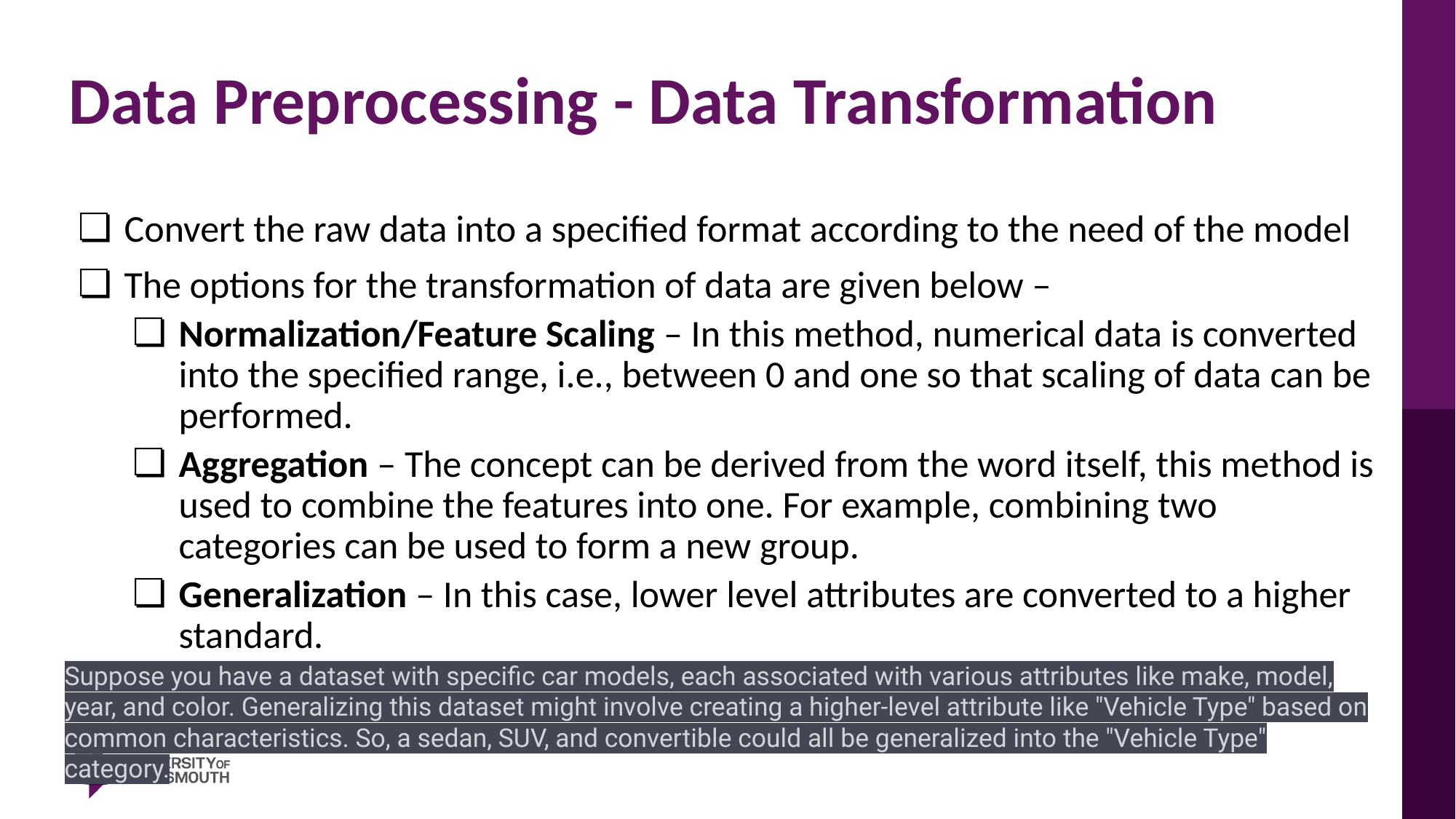

Consider a dataset with two features: "Age" (ranging from 0 to 100) and "Income" (ranging from 20,000 to 100,000). To normalize these features, you can use the Min-Max scaling formula:
Normalized Value=Original Value−Min ValueMax Value−Min Value
Normalized Value=
Max Value−Min Value
Original Value−Min Value
​
After normalization, both "Age" and "Income" values will be within the range of 0 to 1, making them comparable

Example:
Consider a dataset with individual features for daily rainfall, temperature, and humidity. Instead of using these individual features, you might aggregate them into a single feature like "Weather Score" that considers all these factors collectively. This simplifies the dataset while retaining essential information.
# Data Preprocessing - Data Transformation
Convert the raw data into a specified format according to the need of the model
The options for the transformation of data are given below –
Normalization/Feature Scaling – In this method, numerical data is converted into the specified range, i.e., between 0 and one so that scaling of data can be performed.
Aggregation – The concept can be derived from the word itself, this method is used to combine the features into one. For example, combining two categories can be used to form a new group.
Generalization – In this case, lower level attributes are converted to a higher standard.

Suppose you have a dataset with specific car models, each associated with various attributes like make, model, year, and color. Generalizing this dataset might involve creating a higher-level attribute like "Vehicle Type" based on common characteristics. So, a sedan, SUV, and convertible could all be generalized into the "Vehicle Type" category.